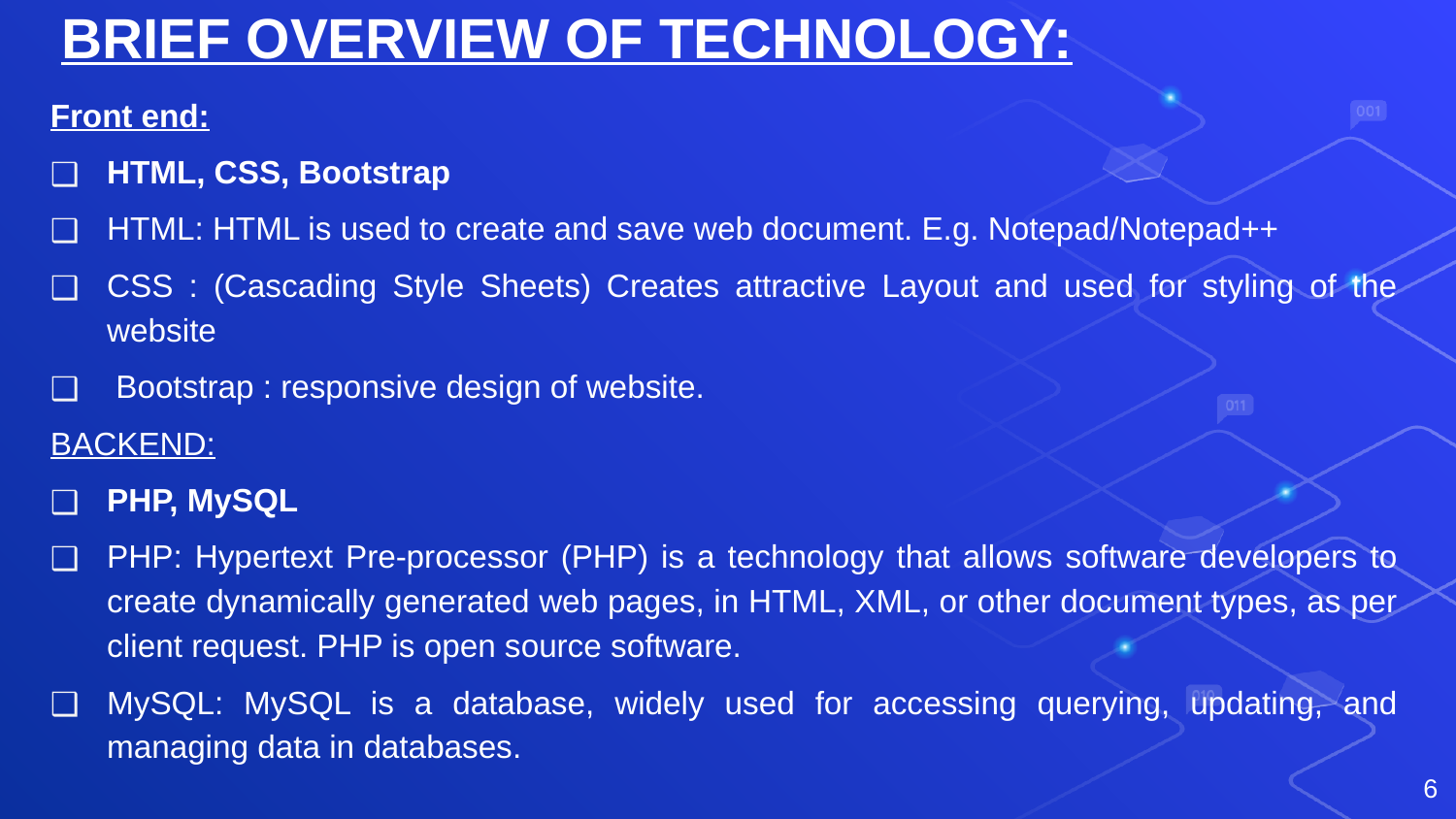

# BRIEF OVERVIEW OF TECHNOLOGY:
Front end:
HTML, CSS, Bootstrap
HTML: HTML is used to create and save web document. E.g. Notepad/Notepad++
CSS : (Cascading Style Sheets) Creates attractive Layout and used for styling of the website
 Bootstrap : responsive design of website.
BACKEND:
PHP, MySQL
PHP: Hypertext Pre-processor (PHP) is a technology that allows software developers to create dynamically generated web pages, in HTML, XML, or other document types, as per client request. PHP is open source software.
MySQL: MySQL is a database, widely used for accessing querying, updating, and managing data in databases.

6